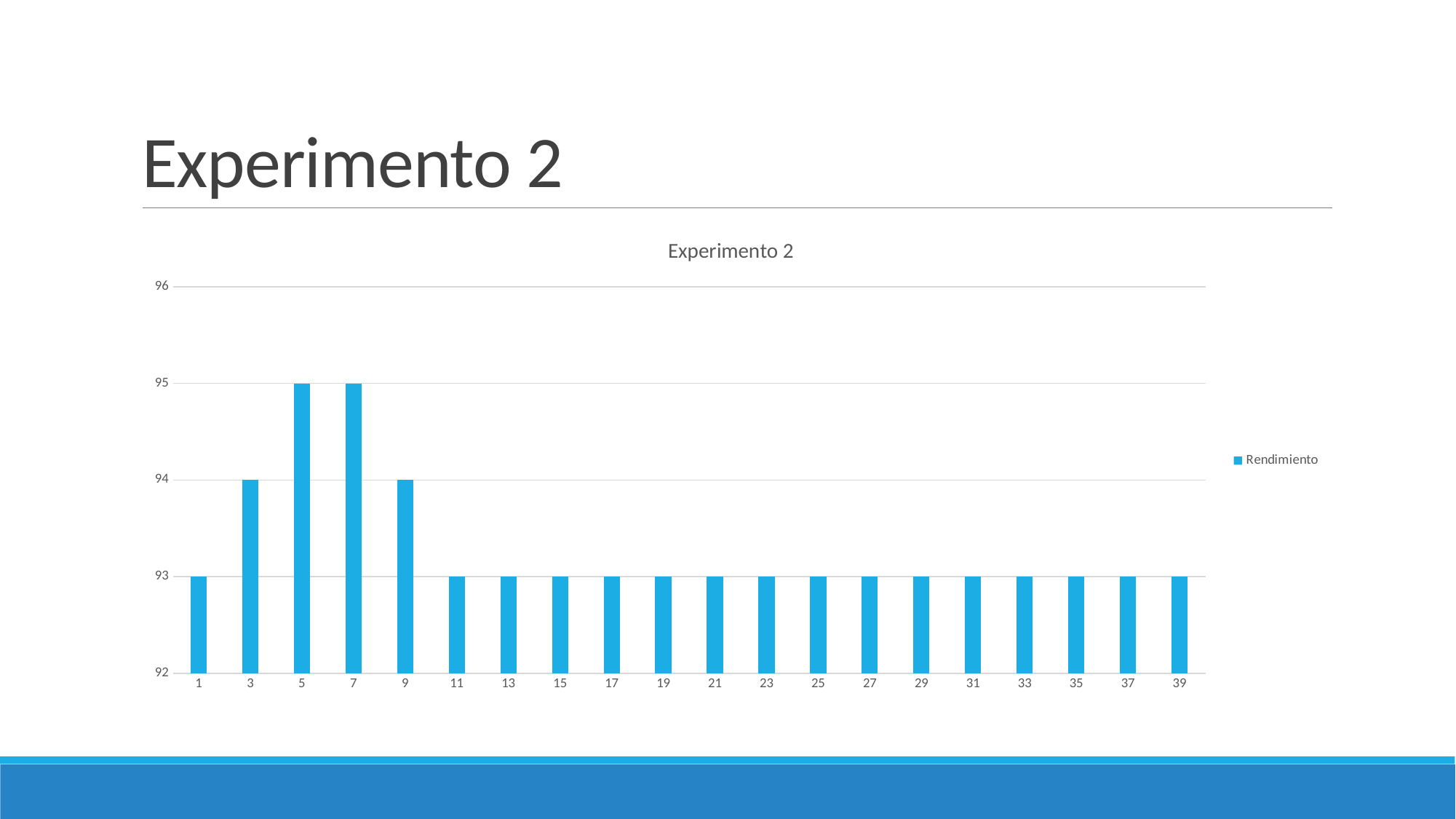

# Experimento 2

### Chart: Experimento 2

| Category | Rendimiento |
|---|---|
| 1 | 93.0 |
| 3 | 94.0 |
| 5 | 95.0 |
| 7 | 95.0 |
| 9 | 94.0 |
| 11 | 93.0 |
| 13 | 93.0 |
| 15 | 93.0 |
| 17 | 93.0 |
| 19 | 93.0 |
| 21 | 93.0 |
| 23 | 93.0 |
| 25 | 93.0 |
| 27 | 93.0 |
| 29 | 93.0 |
| 31 | 93.0 |
| 33 | 93.0 |
| 35 | 93.0 |
| 37 | 93.0 |
| 39 | 93.0 |